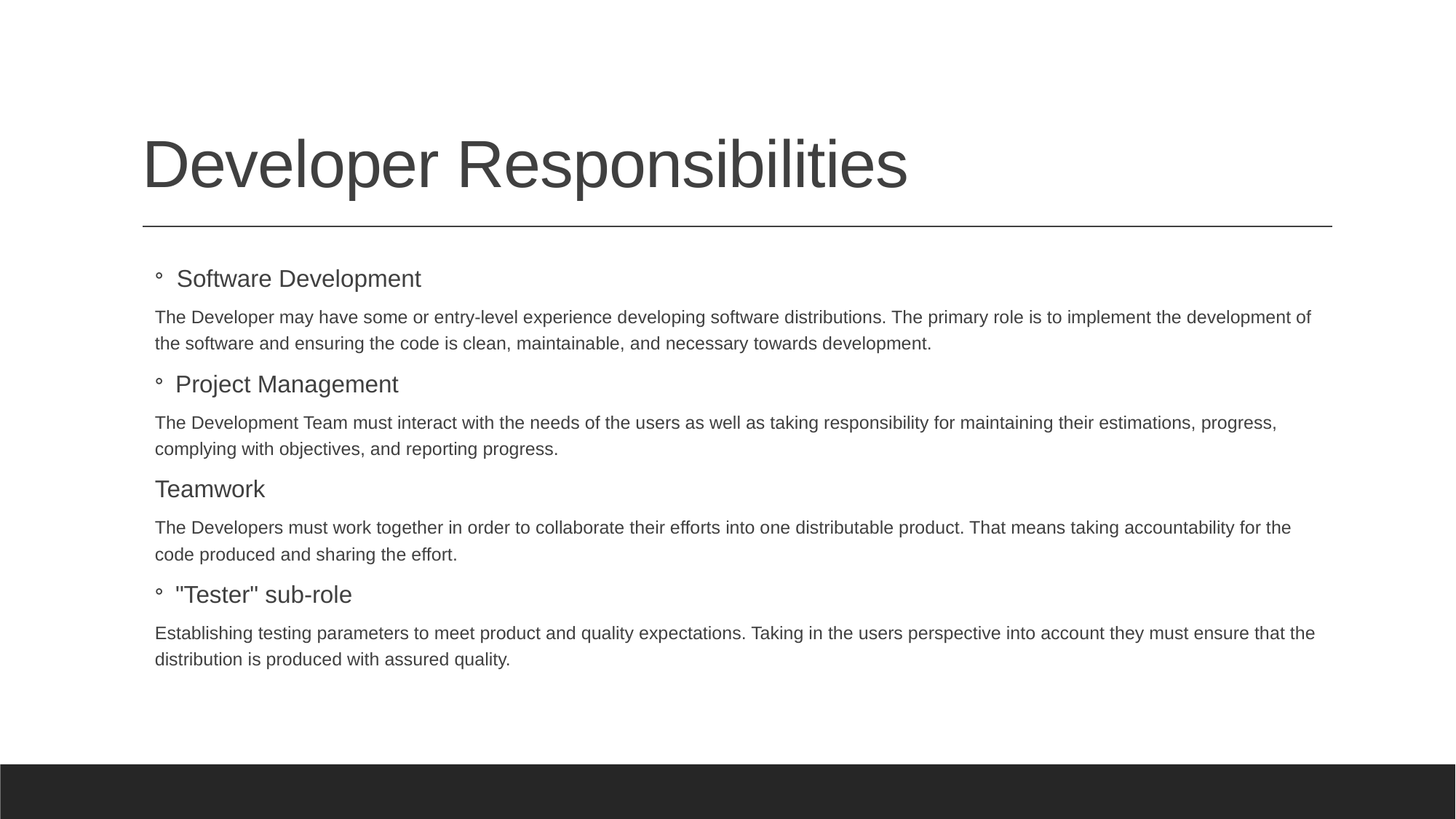

# Developer Responsibilities
Software Development
The Developer may have some or entry-level experience developing software distributions. The primary role is to implement the development of the software and ensuring the code is clean, maintainable, and necessary towards development.
Project Management
The Development Team must interact with the needs of the users as well as taking responsibility for maintaining their estimations, progress, complying with objectives, and reporting progress.
Teamwork
The Developers must work together in order to collaborate their efforts into one distributable product. That means taking accountability for the code produced and sharing the effort.
"Tester" sub-role
Establishing testing parameters to meet product and quality expectations. Taking in the users perspective into account they must ensure that the distribution is produced with assured quality.